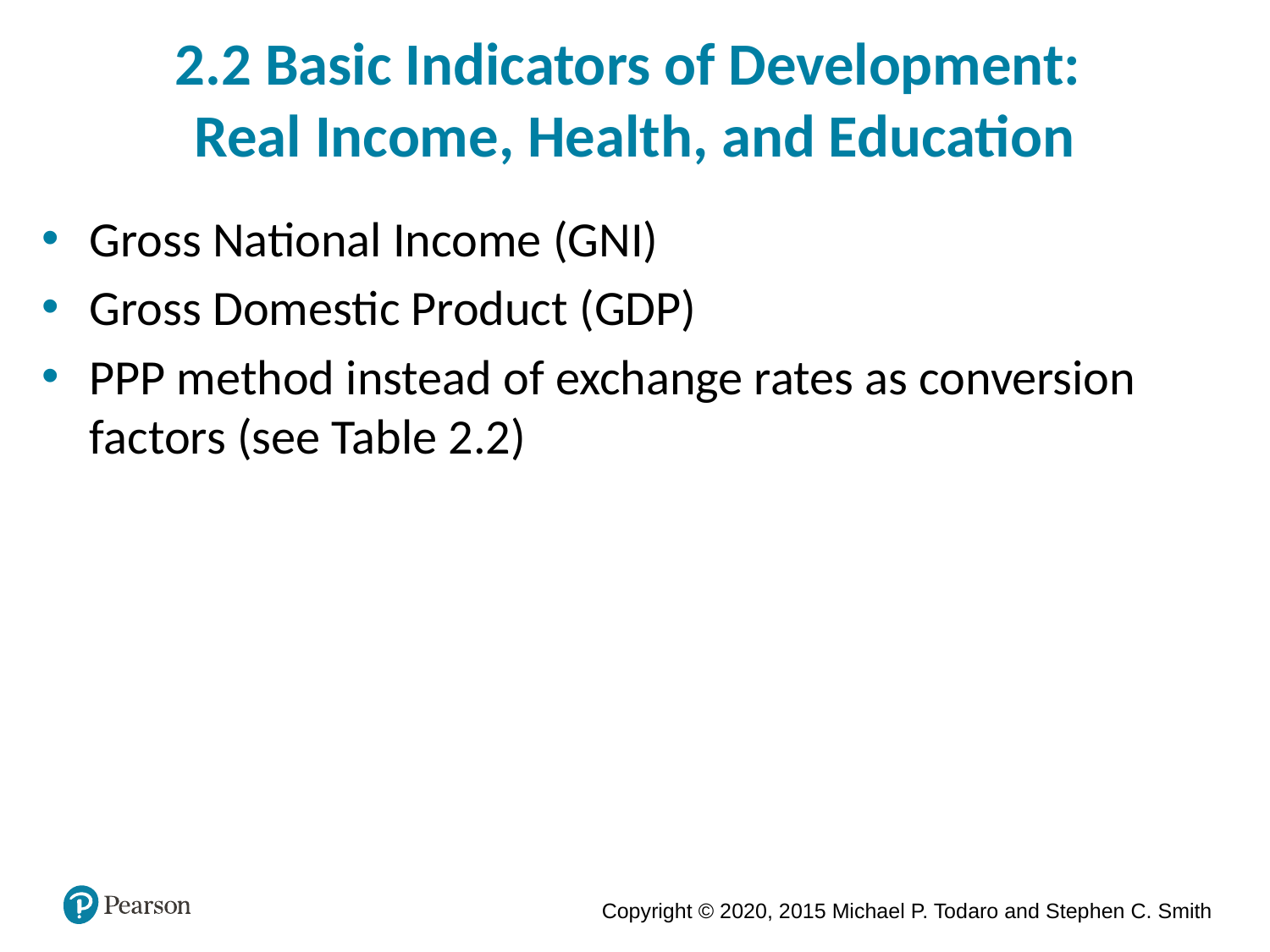

# 2.2 Basic Indicators of Development: Real Income, Health, and Education
Gross National Income (GNI)
Gross Domestic Product (GDP)
PPP method instead of exchange rates as conversion factors (see Table 2.2)